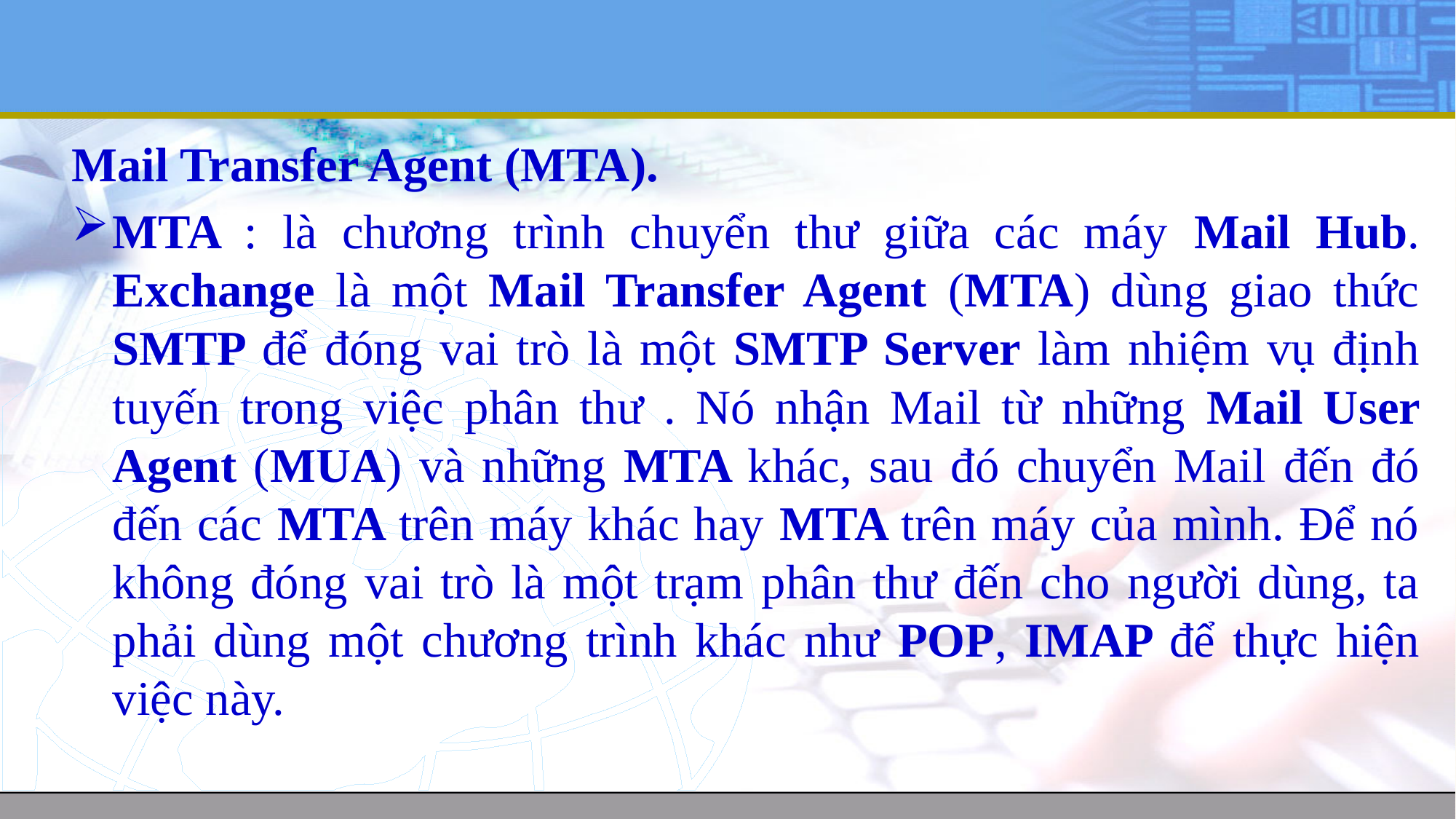

#
Mail Transfer Agent (MTA).
MTA : là chương trình chuyển thư giữa các máy Mail Hub. Exchange là một Mail Transfer Agent (MTA) dùng giao thức SMTP để đóng vai trò là một SMTP Server làm nhiệm vụ định tuyến trong việc phân thư . Nó nhận Mail từ những Mail User Agent (MUA) và những MTA khác, sau đó chuyển Mail đến đó đến các MTA trên máy khác hay MTA trên máy của mình. Để nó không đóng vai trò là một trạm phân thư đến cho người dùng, ta phải dùng một chương trình khác như POP, IMAP để thực hiện việc này.